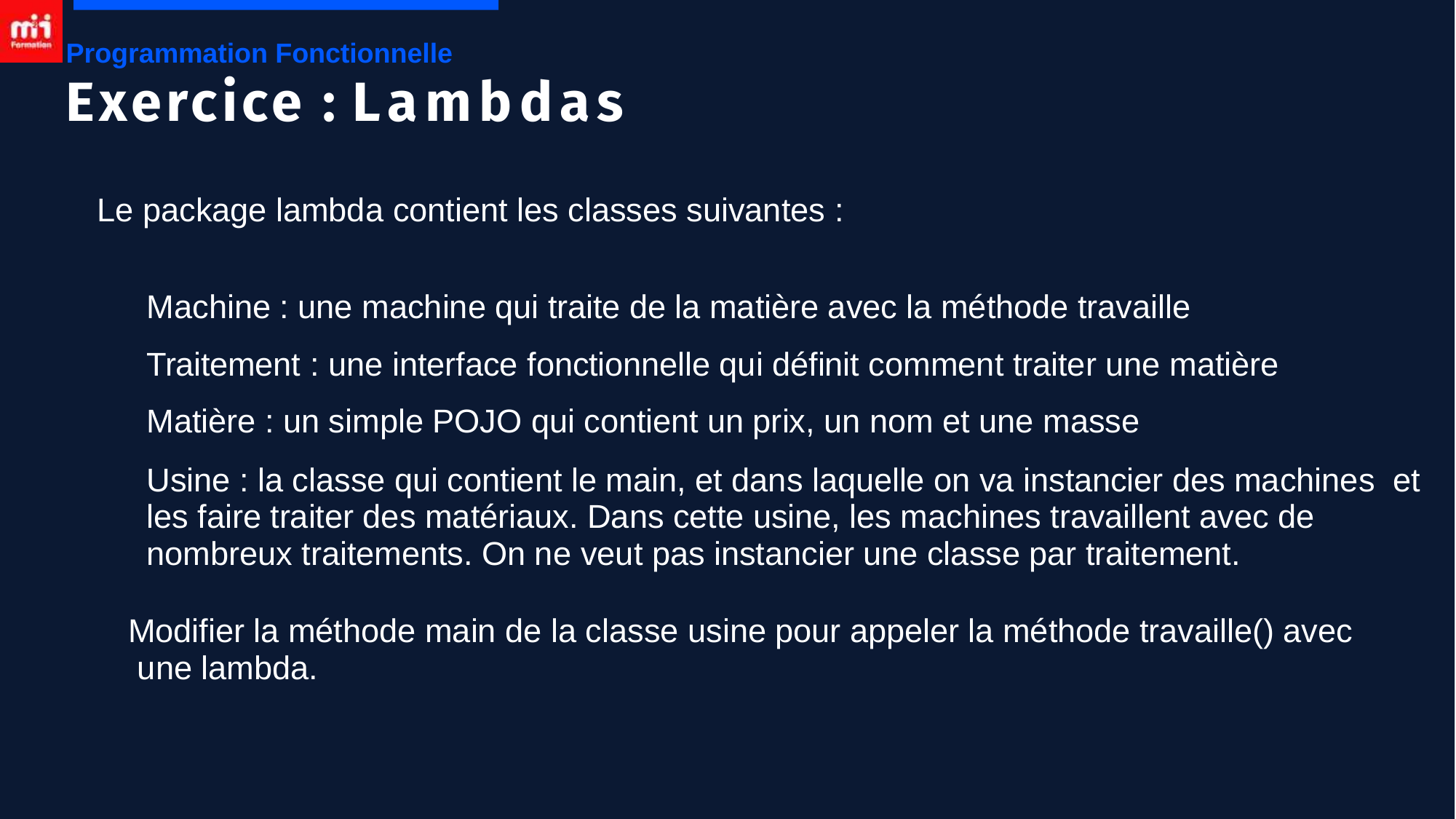

Programmation Fonctionnelle
# Exercice : Lambdas
Le package lambda contient les classes suivantes :
Machine : une machine qui traite de la matière avec la méthode travaille  Traitement : une interface fonctionnelle qui définit comment traiter une matière  Matière : un simple POJO qui contient un prix, un nom et une masse
Usine : la classe qui contient le main, et dans laquelle on va instancier des machines  et les faire traiter des matériaux. Dans cette usine, les machines travaillent avec de  nombreux traitements. On ne veut pas instancier une classe par traitement.
Modifier la méthode main de la classe usine pour appeler la méthode travaille() avec  une lambda.